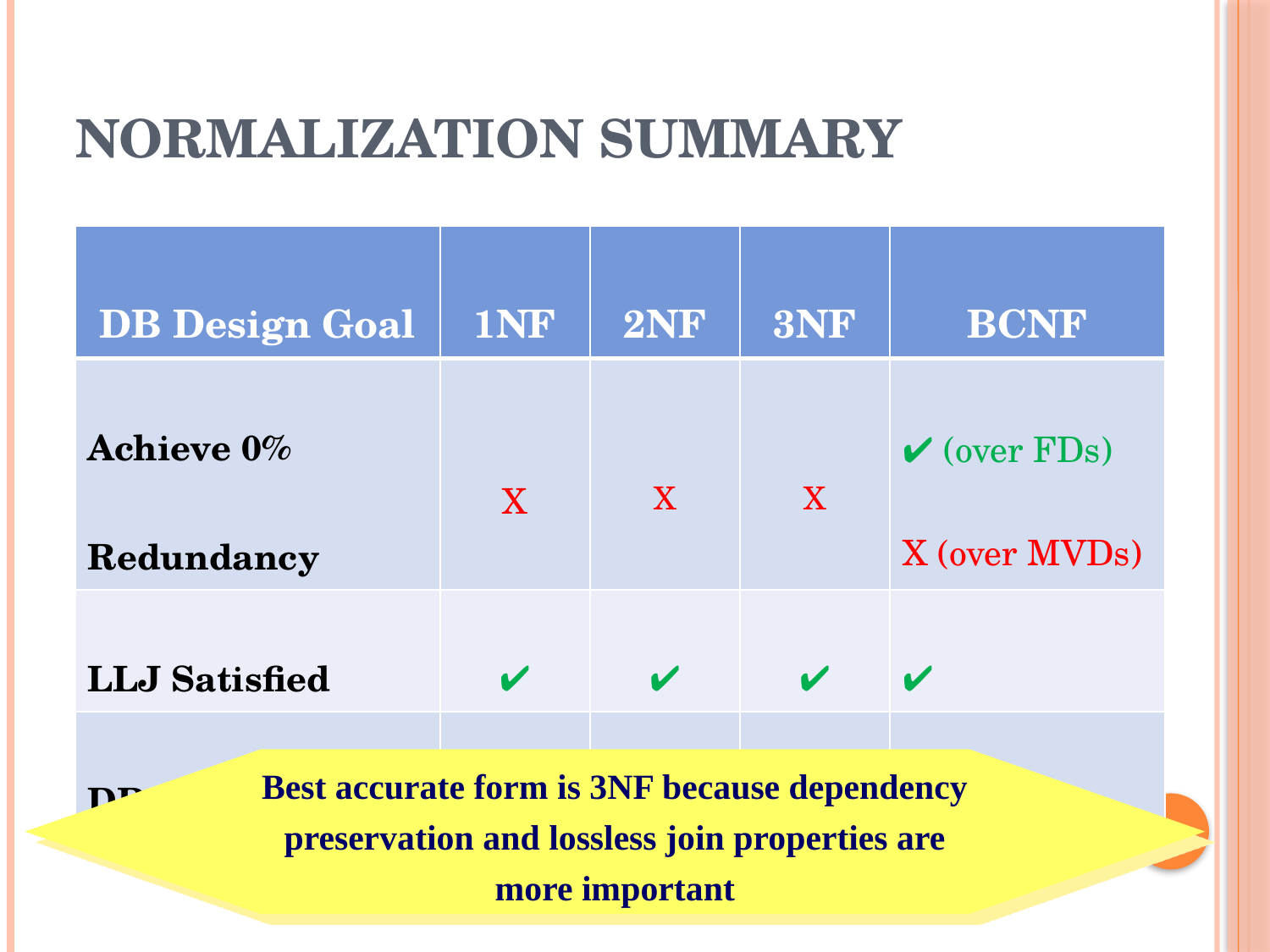

# Normalization Summary
| DB Design Goal | 1NF | 2NF | 3NF | BCNF |
| --- | --- | --- | --- | --- |
| Achieve 0% Redundancy | X | X | X | ✔ (over FDs) X (over MVDs) |
| LLJ Satisfied | ✔ | ✔ | ✔ | ✔ |
| DP Satisfied | ✔ | ✔ | ✔ | X |
Best accurate form is 3NF because dependency preservation and lossless join properties are more important